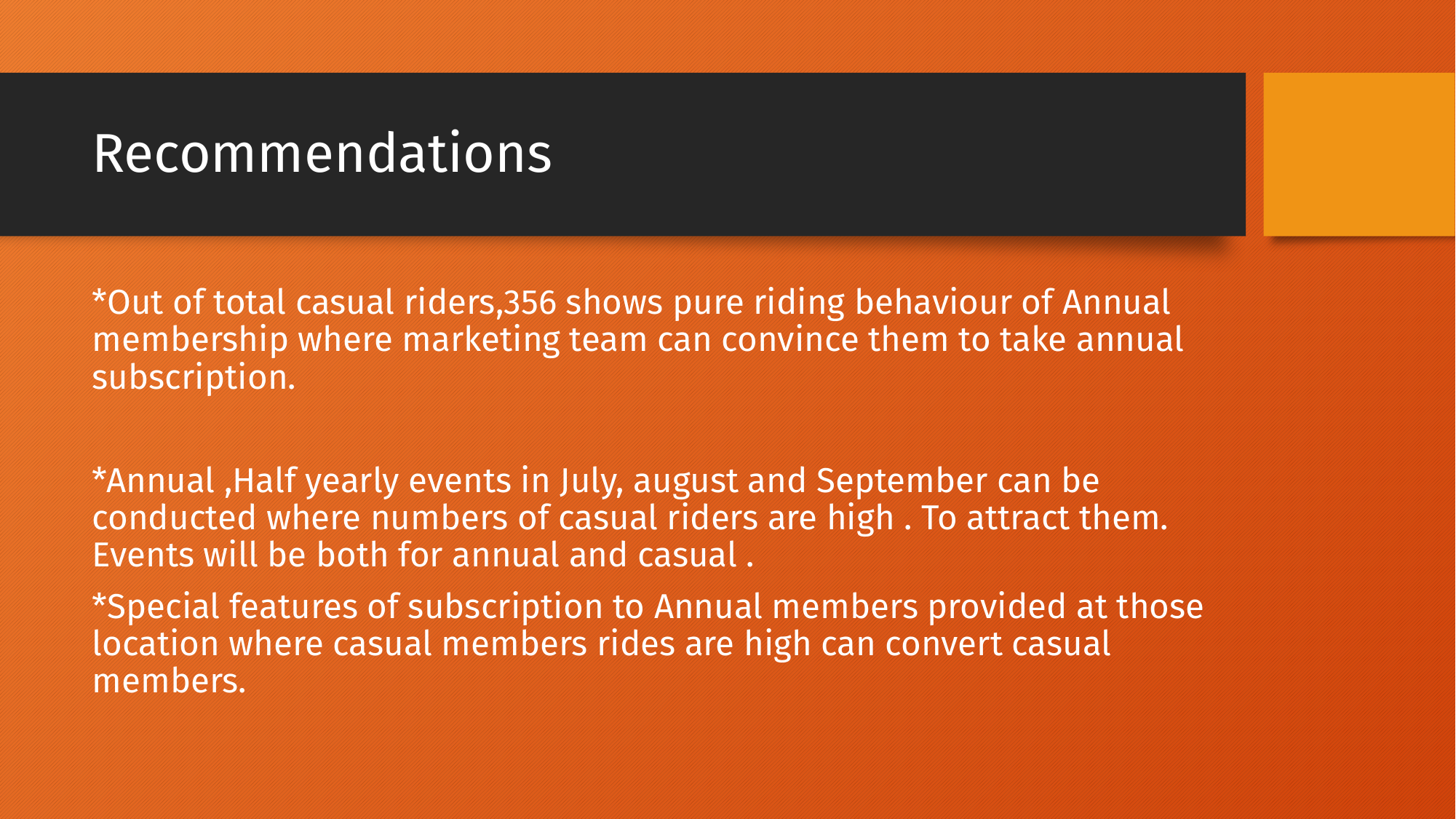

# Recommendations
*Out of total casual riders,356 shows pure riding behaviour of Annual membership where marketing team can convince them to take annual subscription.

*Annual ,Half yearly events in July, august and September can be conducted where numbers of casual riders are high . To attract them. Events will be both for annual and casual .
*Special features of subscription to Annual members provided at those location where casual members rides are high can convert casual members.